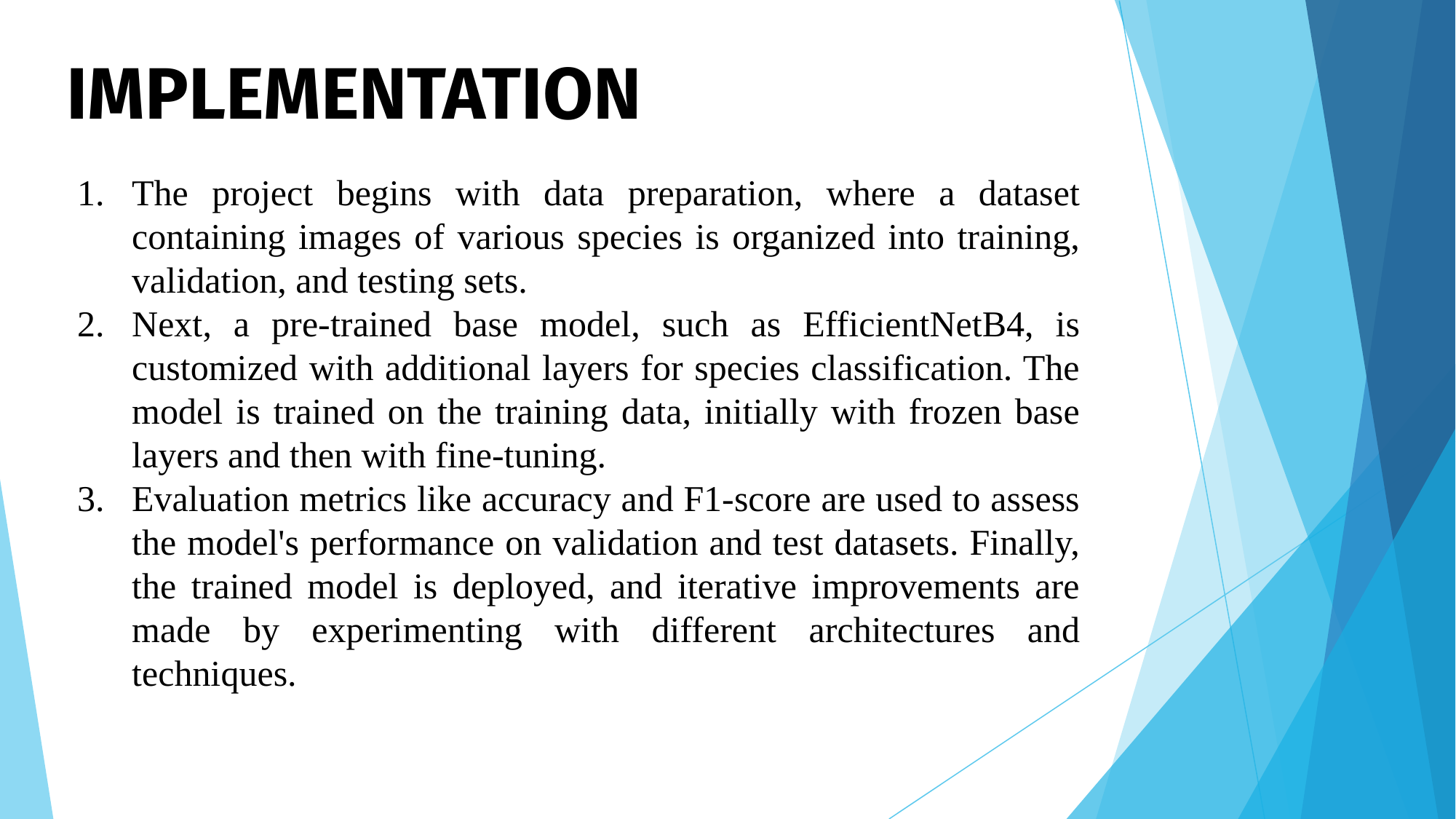

# IMPLEMENTATION
The project begins with data preparation, where a dataset containing images of various species is organized into training, validation, and testing sets.
Next, a pre-trained base model, such as EfficientNetB4, is customized with additional layers for species classification. The model is trained on the training data, initially with frozen base layers and then with fine-tuning.
Evaluation metrics like accuracy and F1-score are used to assess the model's performance on validation and test datasets. Finally, the trained model is deployed, and iterative improvements are made by experimenting with different architectures and techniques.